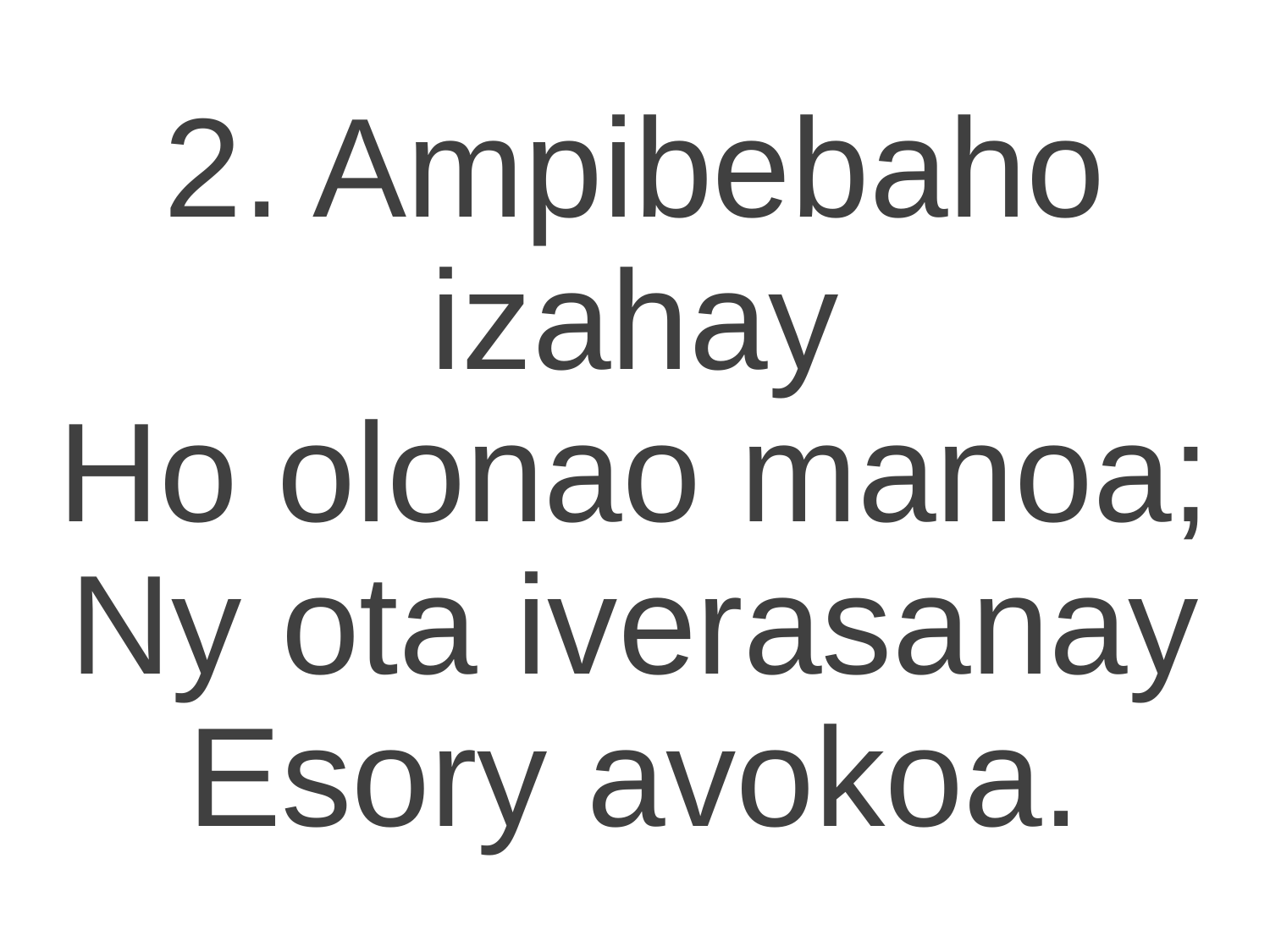

2. Ampibebaho izahay
Ho olonao manoa;
Ny ota iverasanay
Esory avokoa.